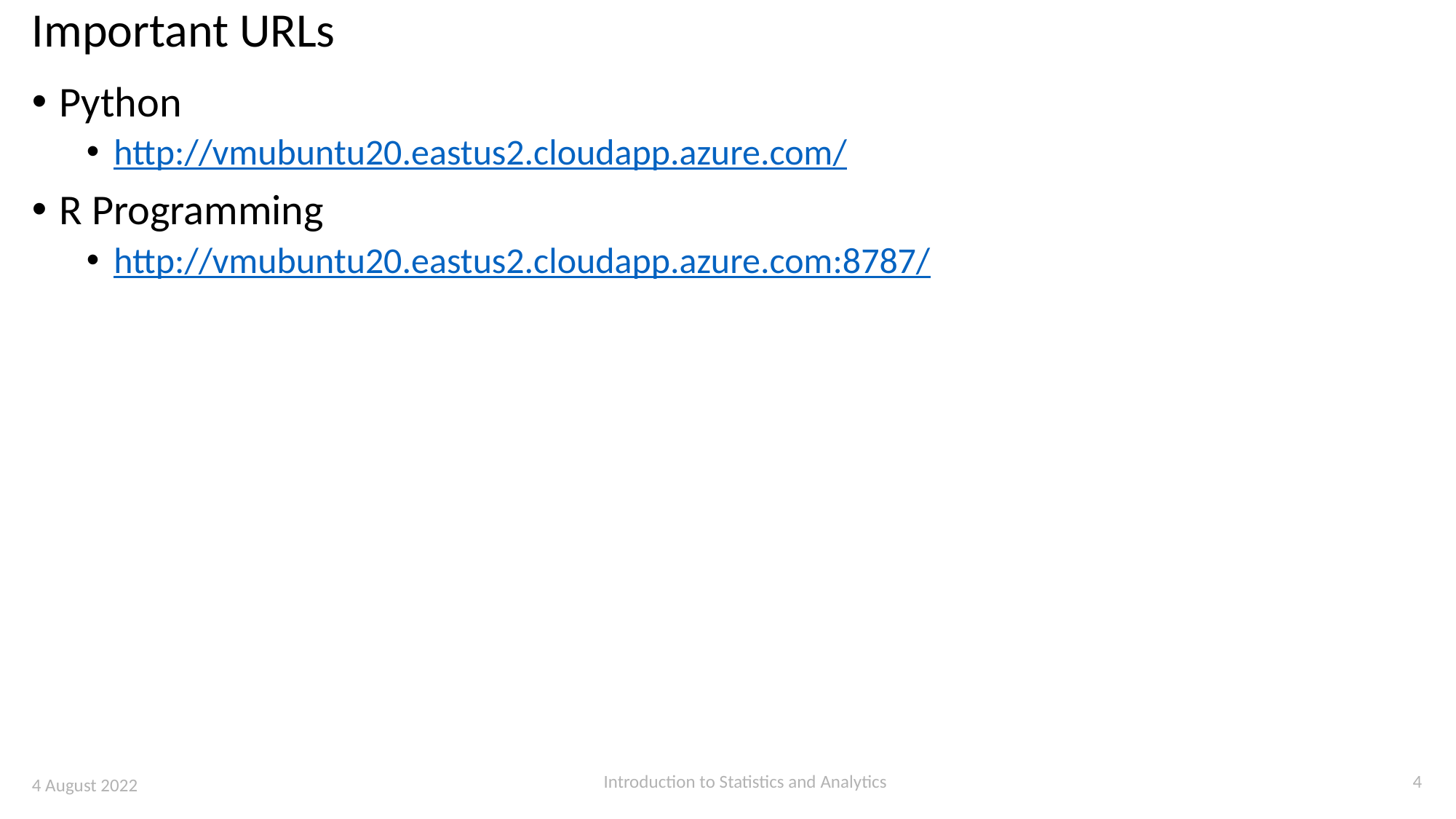

# Important URLs
Python
http://vmubuntu20.eastus2.cloudapp.azure.com/
R Programming
http://vmubuntu20.eastus2.cloudapp.azure.com:8787/

4
Introduction to Statistics and Analytics
4 August 2022